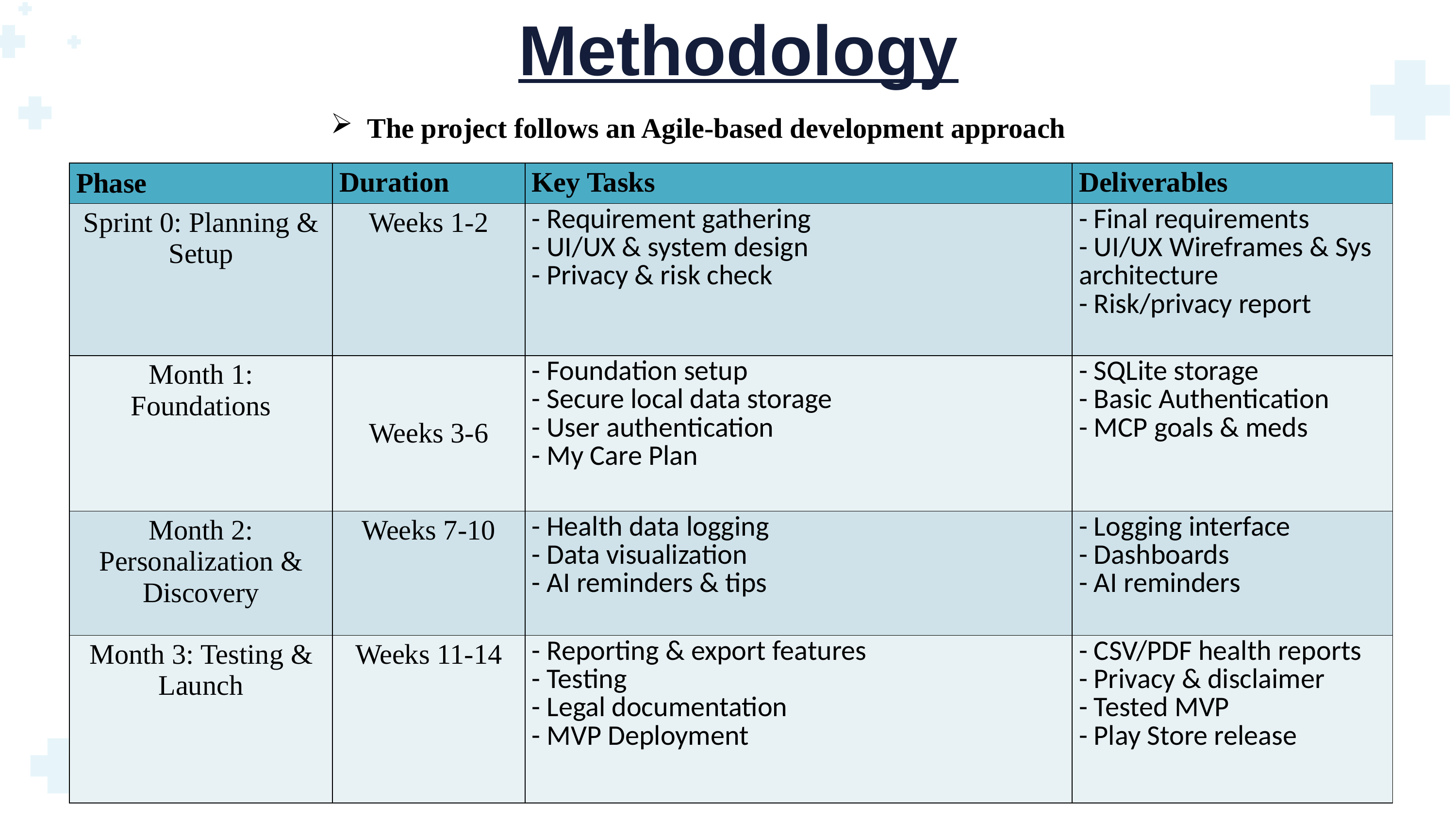

Methodology

The project follows an Agile-based development approach

| Phase | Duration | Key Tasks | Deliverables |
| --- | --- | --- | --- |
| Sprint 0: Planning & Setup | Weeks 1-2 | - Requirement gathering - UI/UX & system design - Privacy & risk check | - Final requirements - UI/UX Wireframes & Sys architecture - Risk/privacy report |
| Month 1: Foundations | Weeks 3-6 | - Foundation setup - Secure local data storage - User authentication - My Care Plan | - SQLite storage - Basic Authentication - MCP goals & meds |
| Month 2: Personalization & Discovery | Weeks 7-10 | - Health data logging - Data visualization - AI reminders & tips | - Logging interface - Dashboards - AI reminders |
| Month 3: Testing & Launch | Weeks 11-14 | - Reporting & export features - Testing - Legal documentation - MVP Deployment | - CSV/PDF health reports - Privacy & disclaimer - Tested MVP - Play Store release |